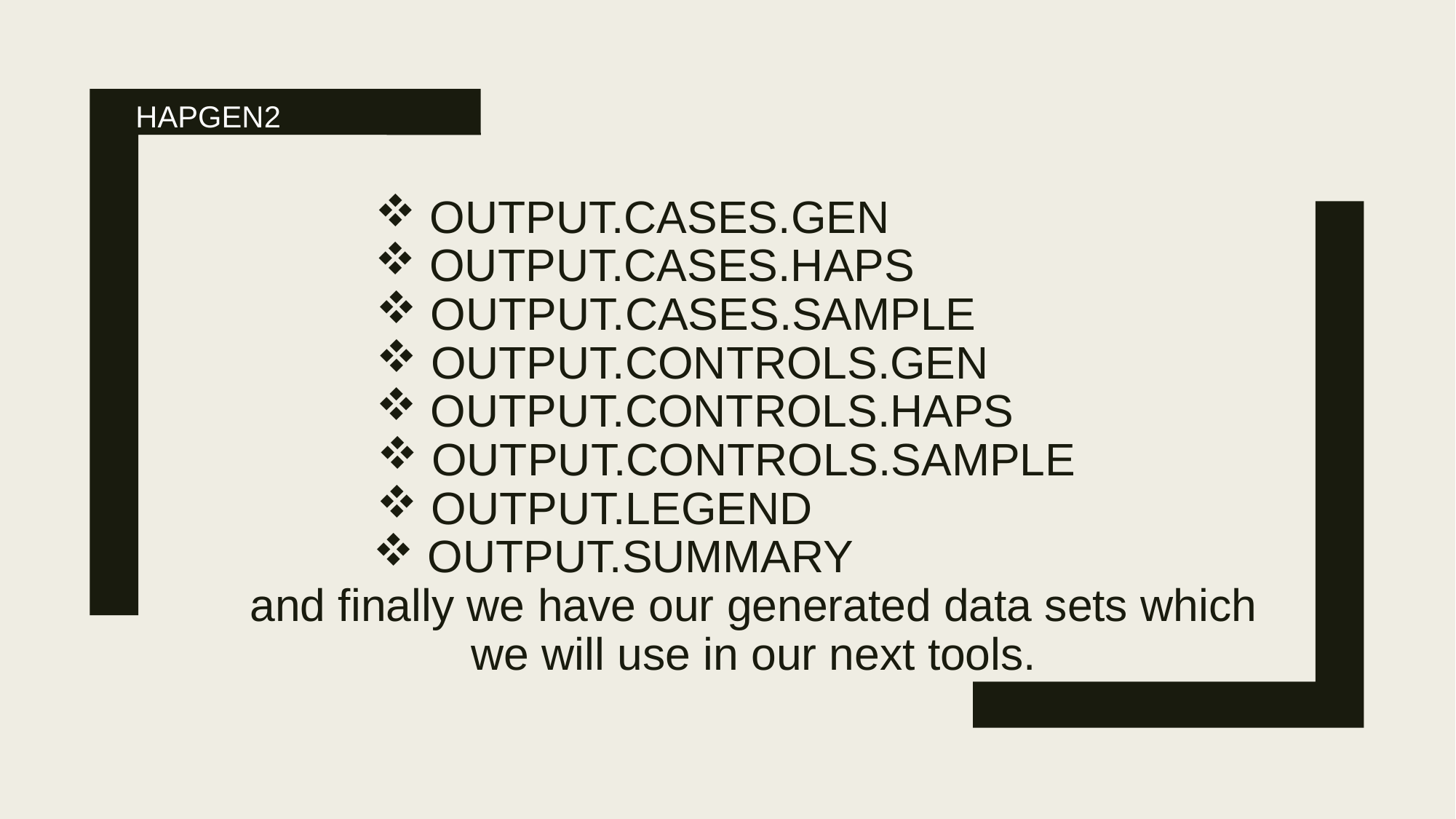

HAPGEN2
# OUTPUT.cases.gen
OUTPUT.cases.haps
OUTPUT.cases.sample
OUTPUT.controls.gen
OUTPUT.controls.haps
OUTPUT.controls.sample
OUTPUT.legend
OUTPUT.summary                  
and finally we have our generated data sets which we will use in our next tools.